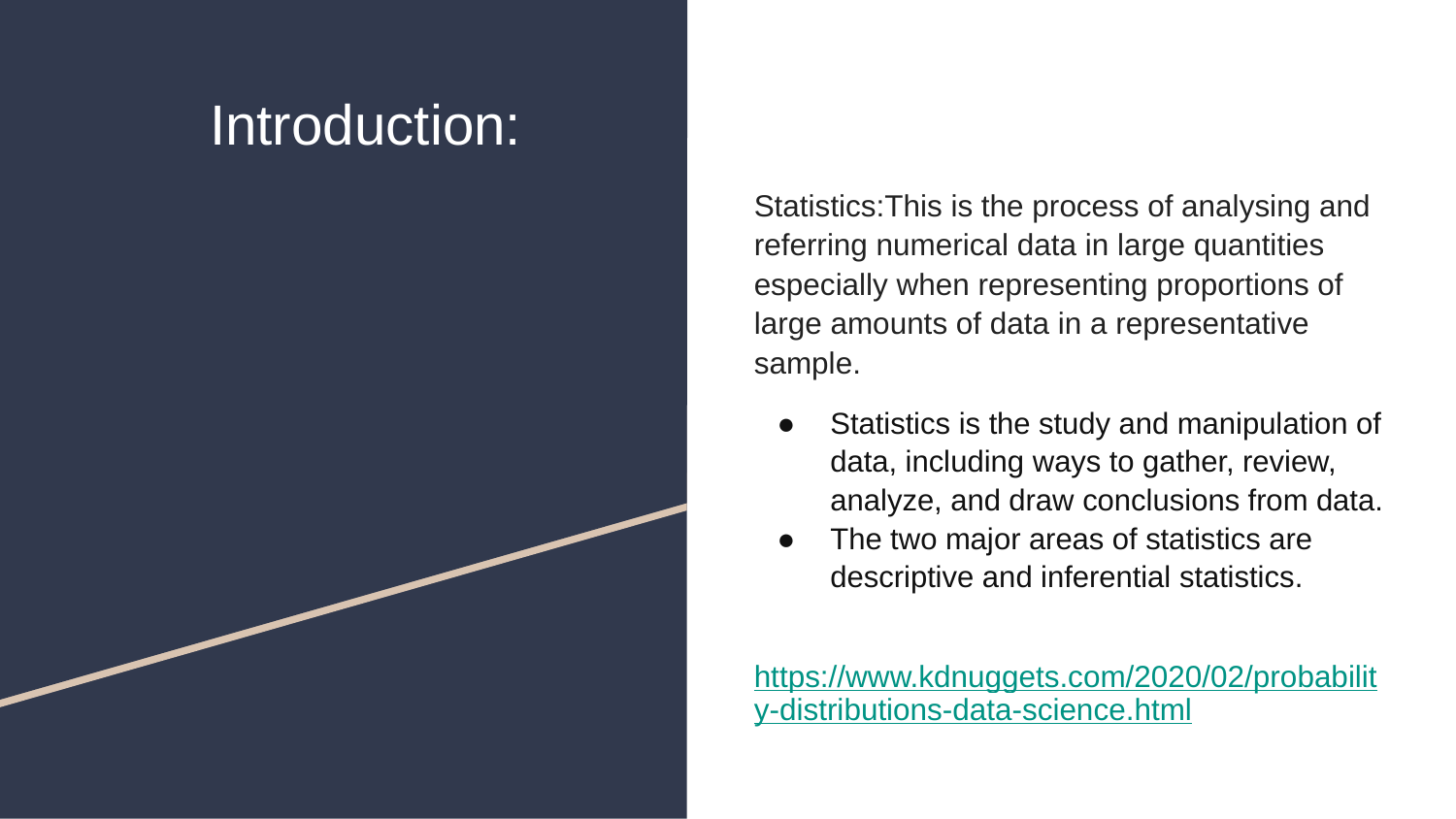

# Introduction:

Statistics:This is the process of analysing and referring numerical data in large quantities especially when representing proportions of large amounts of data in a representative sample.
Statistics is the study and manipulation of data, including ways to gather, review, analyze, and draw conclusions from data.
The two major areas of statistics are descriptive and inferential statistics.

https://www.kdnuggets.com/2020/02/probability-distributions-data-science.html